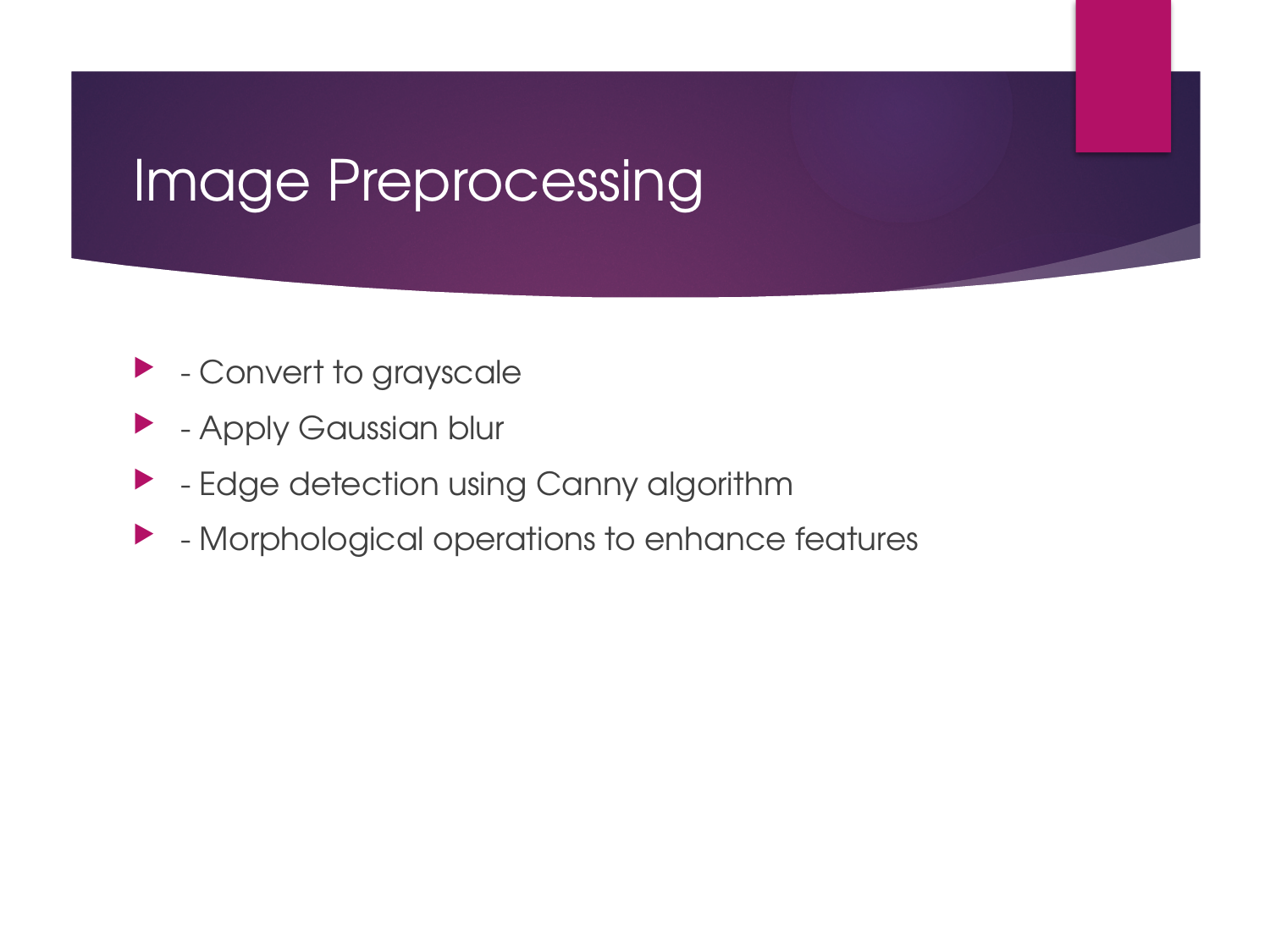

# Image Preprocessing
- Convert to grayscale
- Apply Gaussian blur
- Edge detection using Canny algorithm
- Morphological operations to enhance features